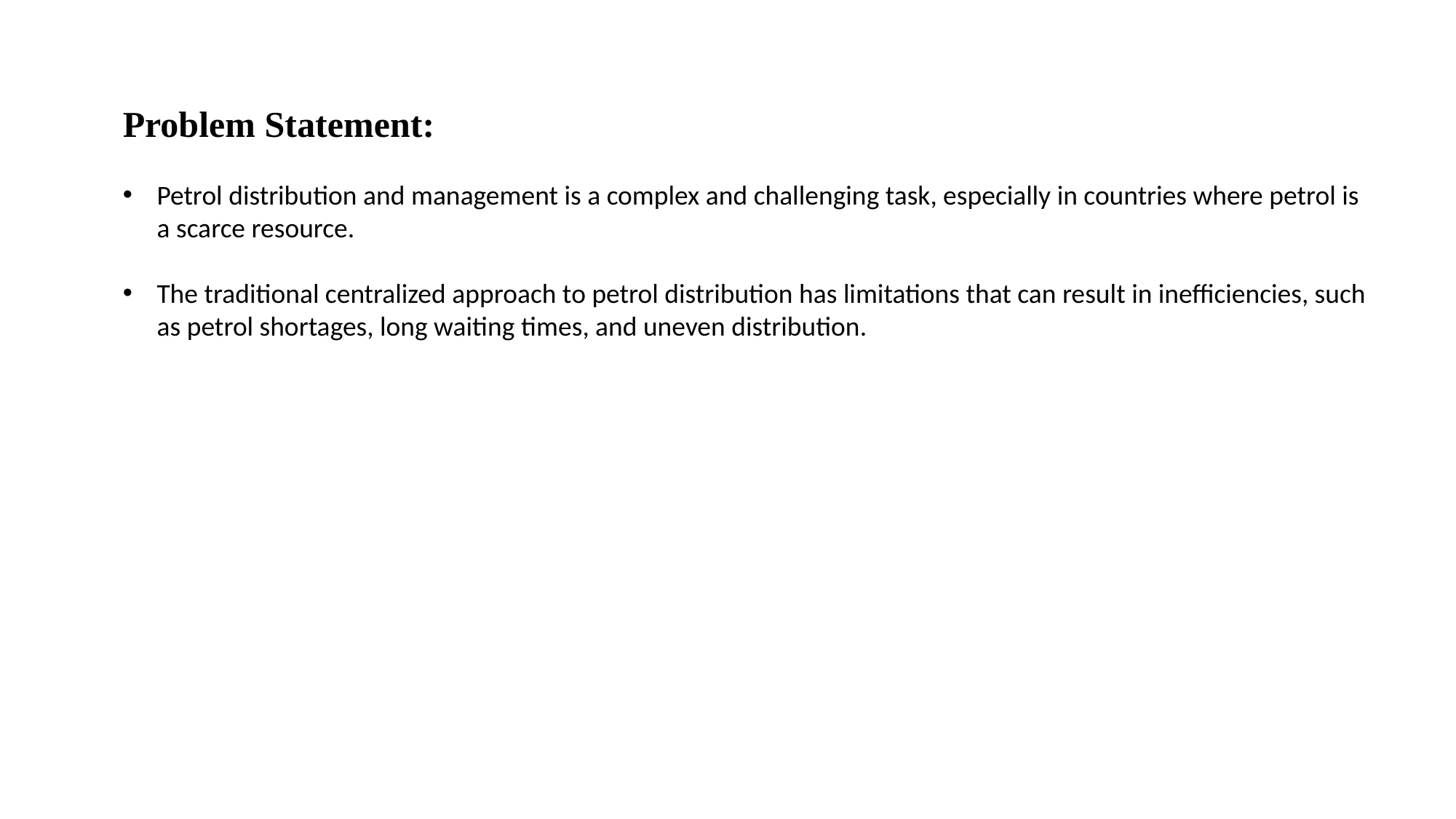

Problem Statement:

Petrol distribution and management is a complex and challenging task, especially in countries where petrol is a scarce resource.

The traditional centralized approach to petrol distribution has limitations that can result in inefficiencies, such as petrol shortages, long waiting times, and uneven distribution.